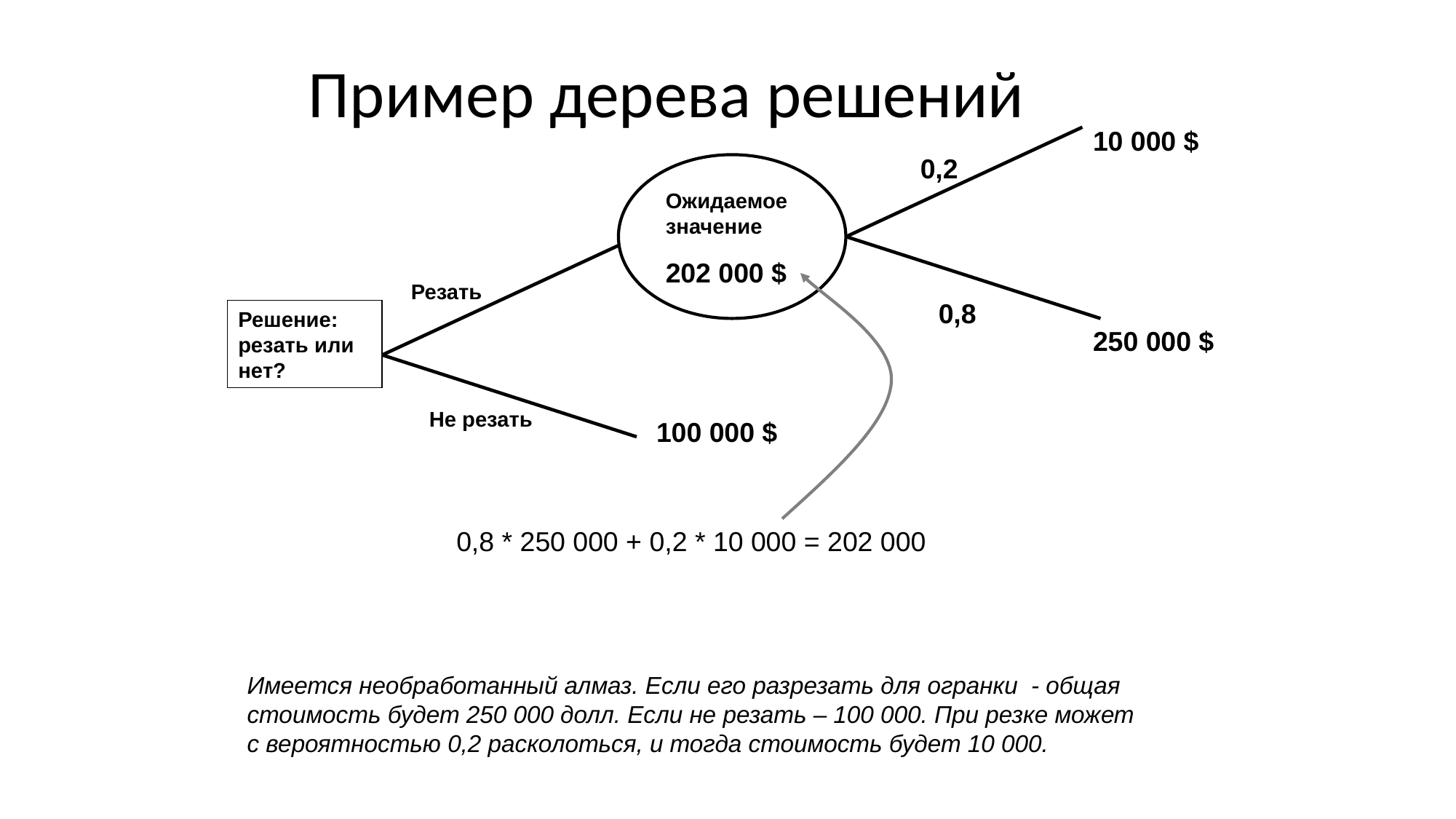

# Пример дерева решений
10 000 $

0,2

Ожидаемое значение
202 000 $

Резать

0,8
Решение: резать или нет?
250 000 $

Не резать
100 000 $
0,8 * 250 000 + 0,2 * 10 000 = 202 000
Имеется необработанный алмаз. Если его разрезать для огранки  - общая стоимость будет 250 000 долл. Если не резать – 100 000. При резке может с вероятностью 0,2 расколоться, и тогда стоимость будет 10 000.